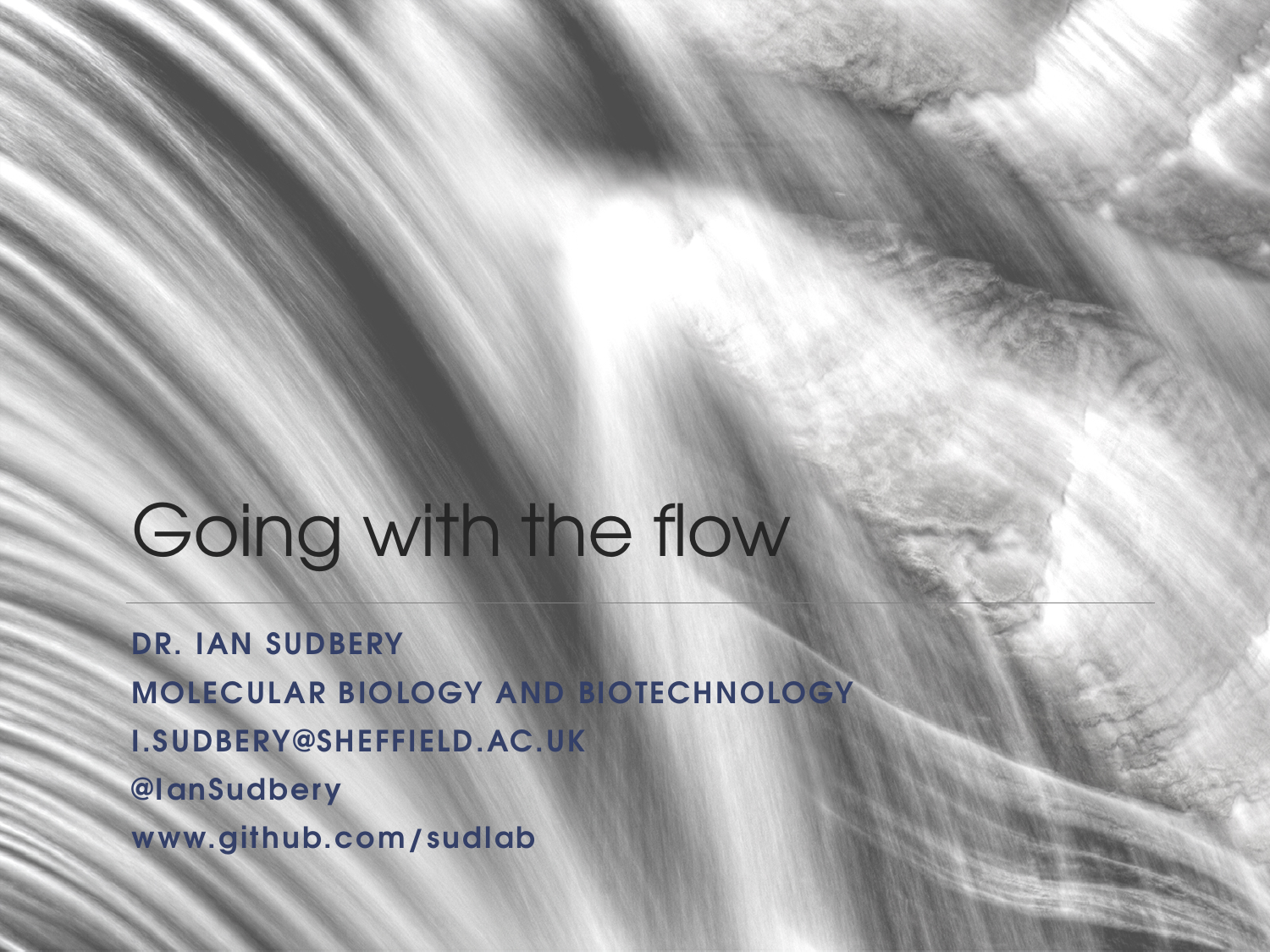

# Going with the flow
Dr. ian Sudbery
Molecular Biology and Biotechnology
i.Sudbery@sheffield.ac.uk
@IanSudbery
www.github.com/sudlab